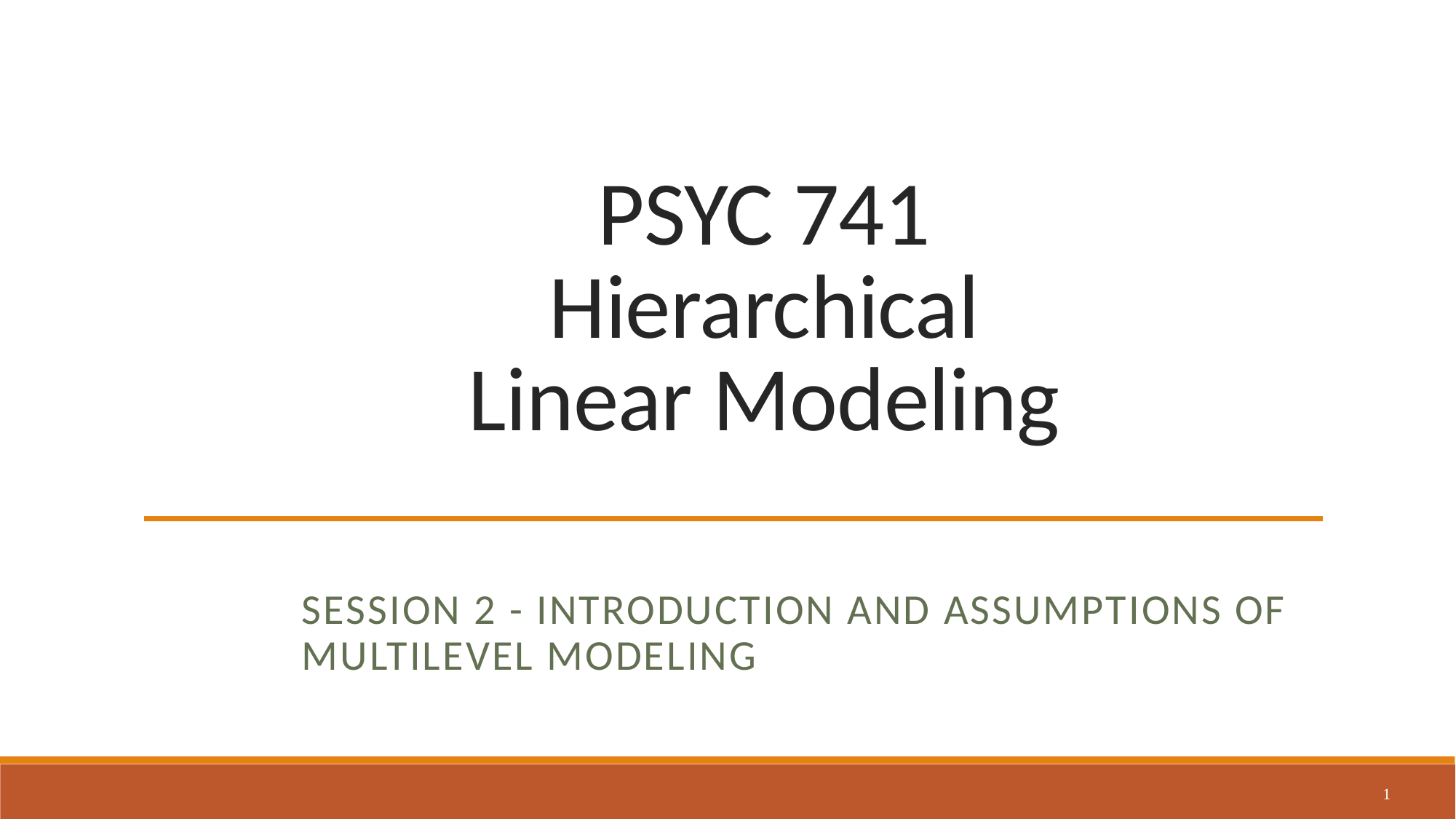

# PSYC 741 Hierarchical Linear Modeling
Session 2 - Introduction and Assumptions of Multilevel Modeling
1